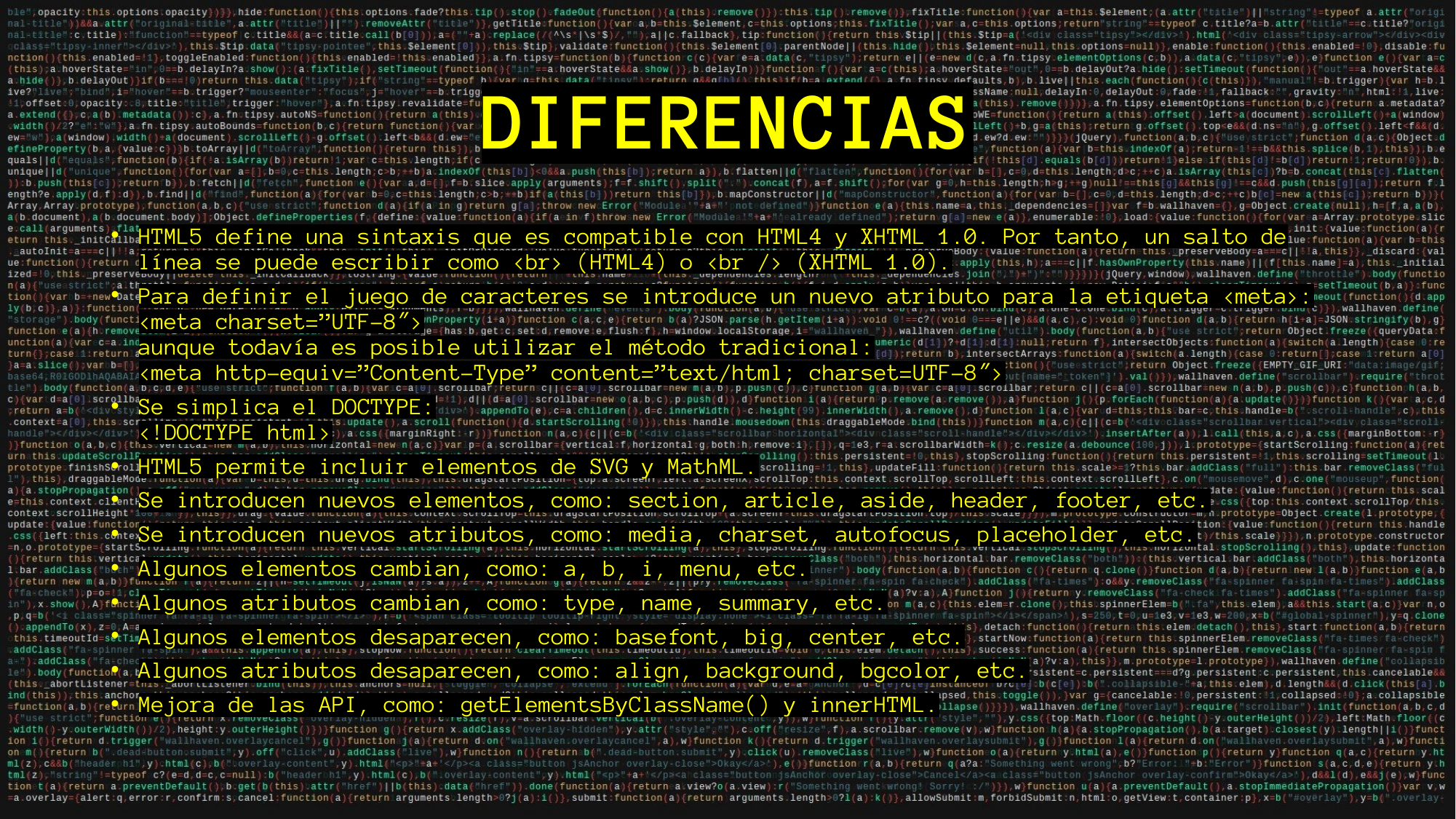

# DIFERENCIAS
HTML5 define una sintaxis que es compatible con HTML4 y XHTML 1.0. Por tanto, un salto de línea se puede escribir como <br> (HTML4) o <br /> (XHTML 1.0).
Para definir el juego de caracteres se introduce un nuevo atributo para la etiqueta <meta>:
<meta charset=”UTF-8″>
aunque todavía es posible utilizar el método tradicional:
<meta http-equiv=”Content-Type” content=”text/html; charset=UTF-8″>
Se simplica el DOCTYPE:
<!DOCTYPE html>
HTML5 permite incluir elementos de SVG y MathML.
Se introducen nuevos elementos, como: section, article, aside, header, footer, etc.
Se introducen nuevos atributos, como: media, charset, autofocus, placeholder, etc.
Algunos elementos cambian, como: a, b, i, menu, etc.
Algunos atributos cambian, como: type, name, summary, etc.
Algunos elementos desaparecen, como: basefont, big, center, etc.
Algunos atributos desaparecen, como: align, background, bgcolor, etc.
Mejora de las API, como: getElementsByClassName() y innerHTML.